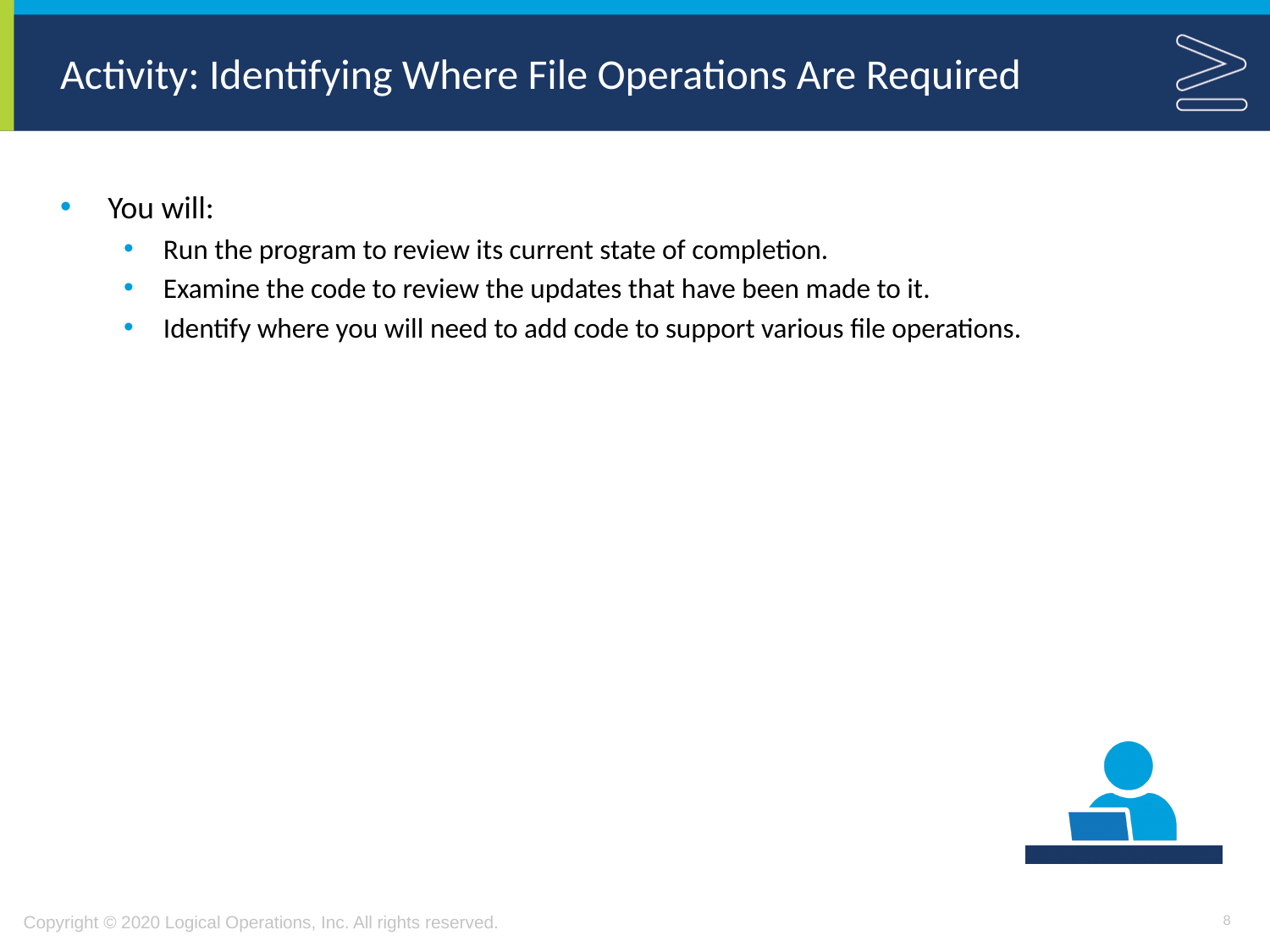

# Activity: Identifying Where File Operations Are Required
You will:
Run the program to review its current state of completion.
Examine the code to review the updates that have been made to it.
Identify where you will need to add code to support various file operations.
8